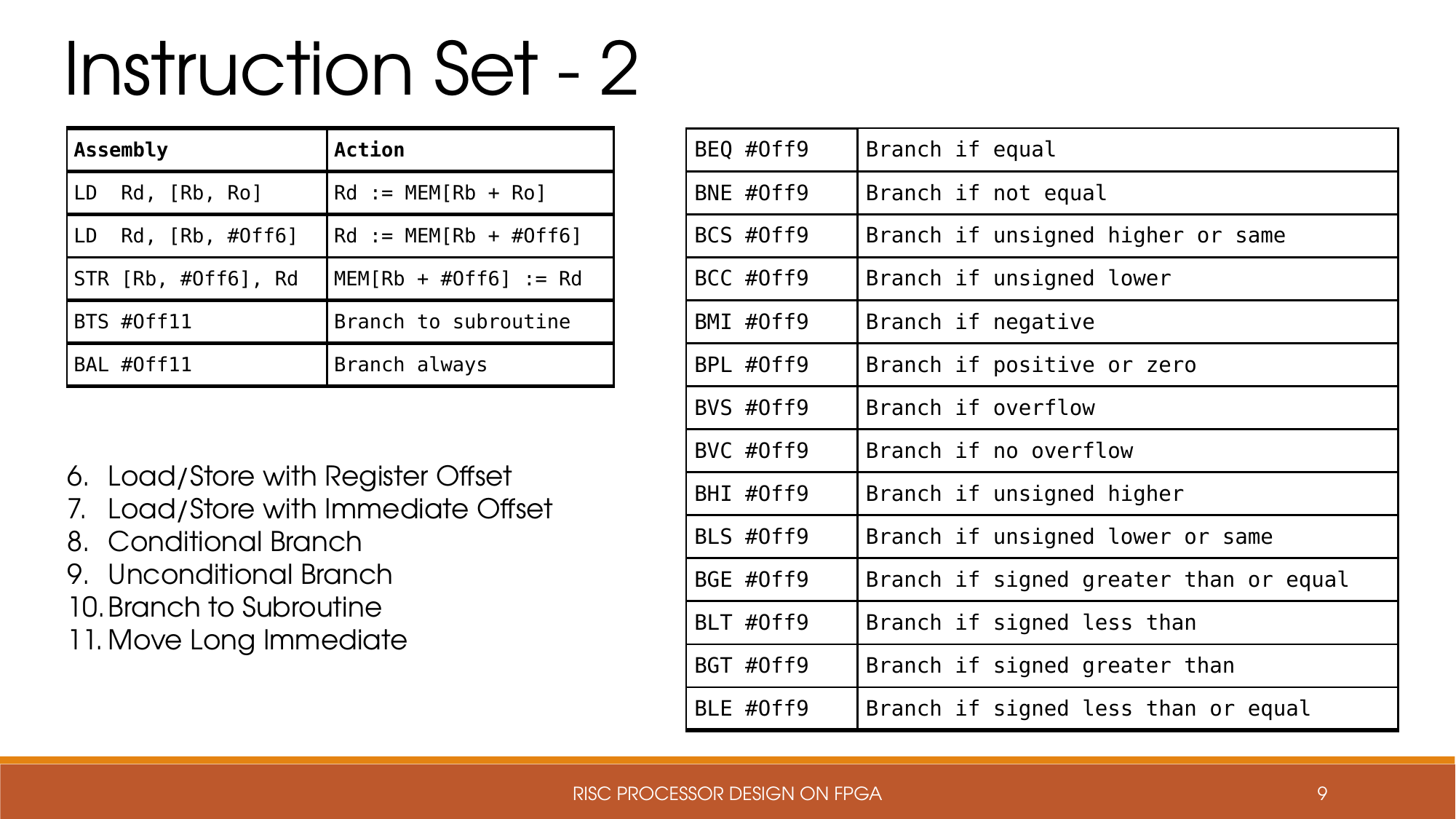

Instruction Set - 2
| Assembly | Action |
| --- | --- |
| LD Rd, [Rb, Ro] | Rd := MEM[Rb + Ro] |
| LD Rd, [Rb, #Off6] | Rd := MEM[Rb + #Off6] |
| STR [Rb, #Off6], Rd | MEM[Rb + #Off6] := Rd |
| BTS #Off11 | Branch to subroutine |
| BAL #Off11 | Branch always |
| BEQ #Off9 | Branch if equal |
| --- | --- |
| BNE #Off9 | Branch if not equal |
| BCS #Off9 | Branch if unsigned higher or same |
| BCC #Off9 | Branch if unsigned lower |
| BMI #Off9 | Branch if negative |
| BPL #Off9 | Branch if positive or zero |
| BVS #Off9 | Branch if overflow |
| BVC #Off9 | Branch if no overflow |
| BHI #Off9 | Branch if unsigned higher |
| BLS #Off9 | Branch if unsigned lower or same |
| BGE #Off9 | Branch if signed greater than or equal |
| BLT #Off9 | Branch if signed less than |
| BGT #Off9 | Branch if signed greater than |
| BLE #Off9 | Branch if signed less than or equal |
Load/Store with Register Offset
Load/Store with Immediate Offset
Conditional Branch
Unconditional Branch
Branch to Subroutine
Move Long Immediate
RISC PROCESSOR DESIGN ON FPGA
9